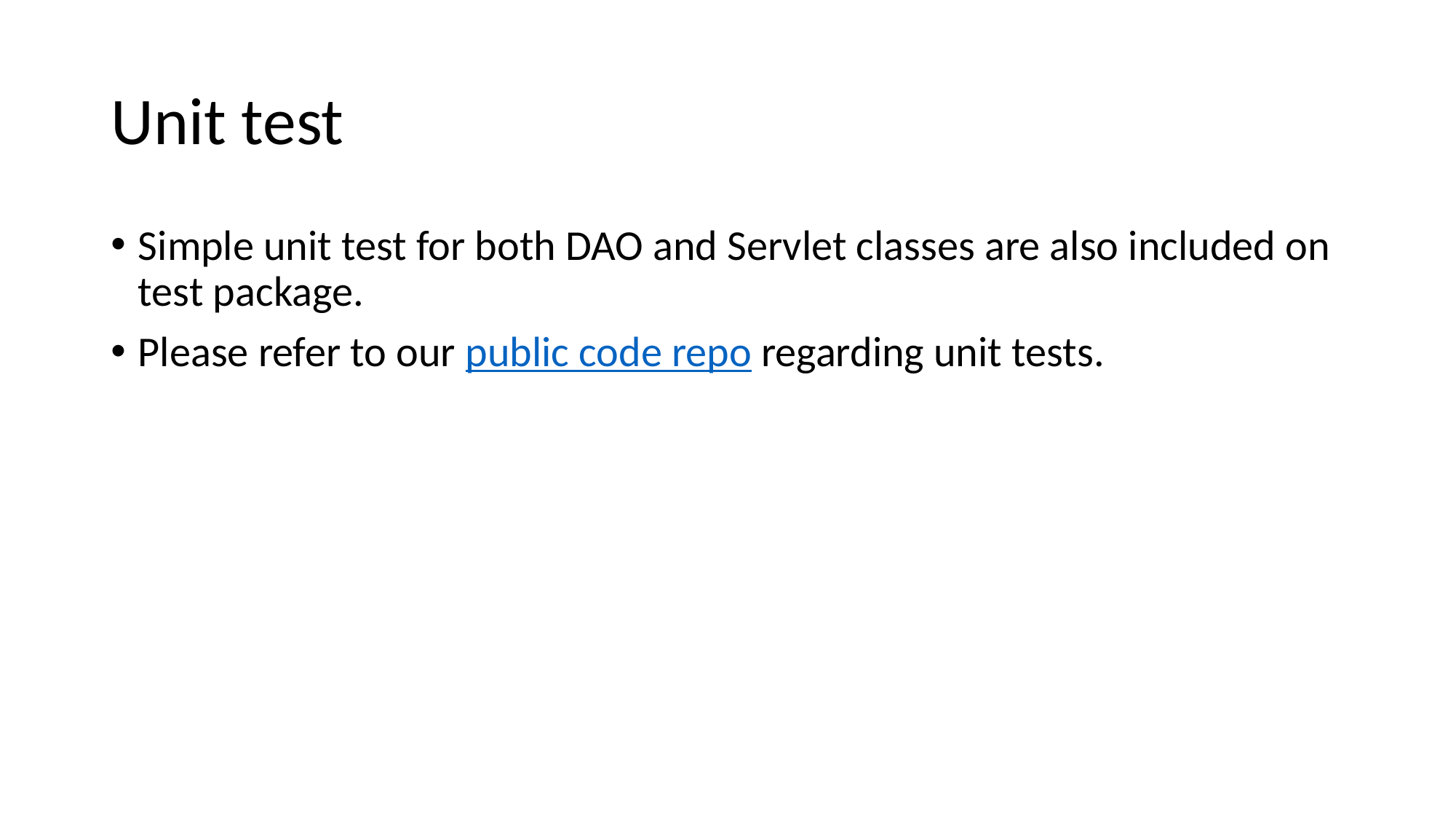

# Unit test
Simple unit test for both DAO and Servlet classes are also included on test package.
Please refer to our public code repo regarding unit tests.